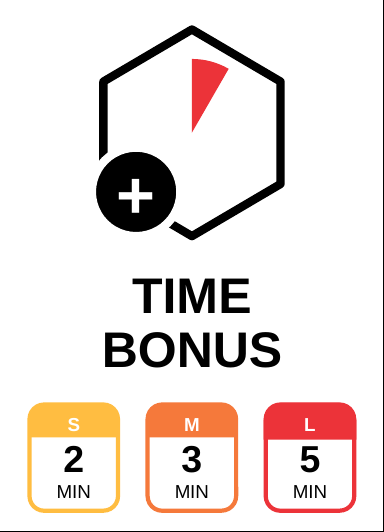

+
# TIME BONUS

S
2
MIN

M
3
MIN

L
5
MIN